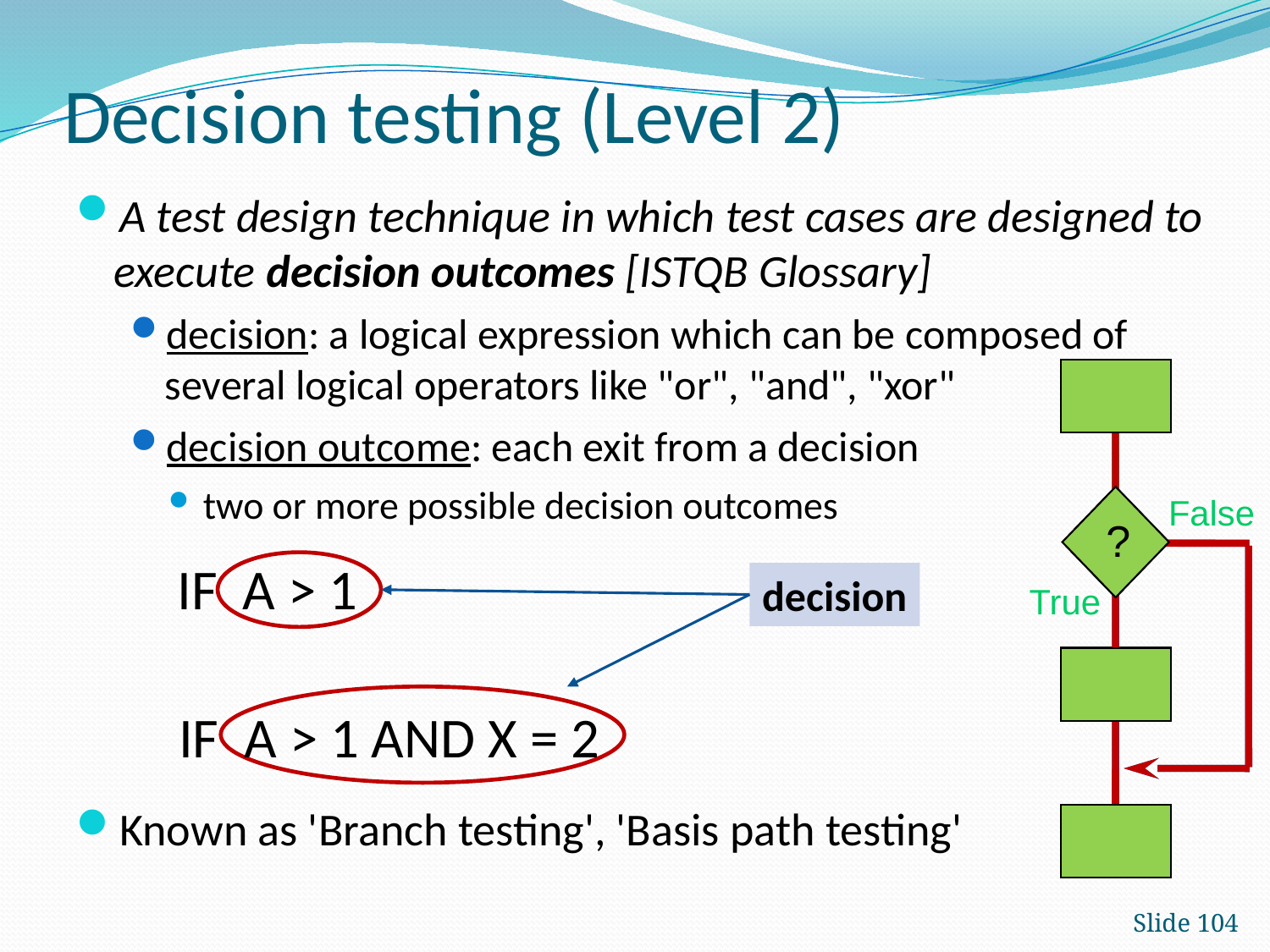

# Decision testing (Level 2)
A test design technique in which test cases are designed to execute decision outcomes [ISTQB Glossary]
decision: a logical expression which can be composed of several logical operators like "or", "and", "xor"
decision outcome: each exit from a decision
two or more possible decision outcomes

Known as 'Branch testing', 'Basis path testing'

False

?

IF  A > 1

decision

True

IF  A > 1 AND X = 2

Slide 104